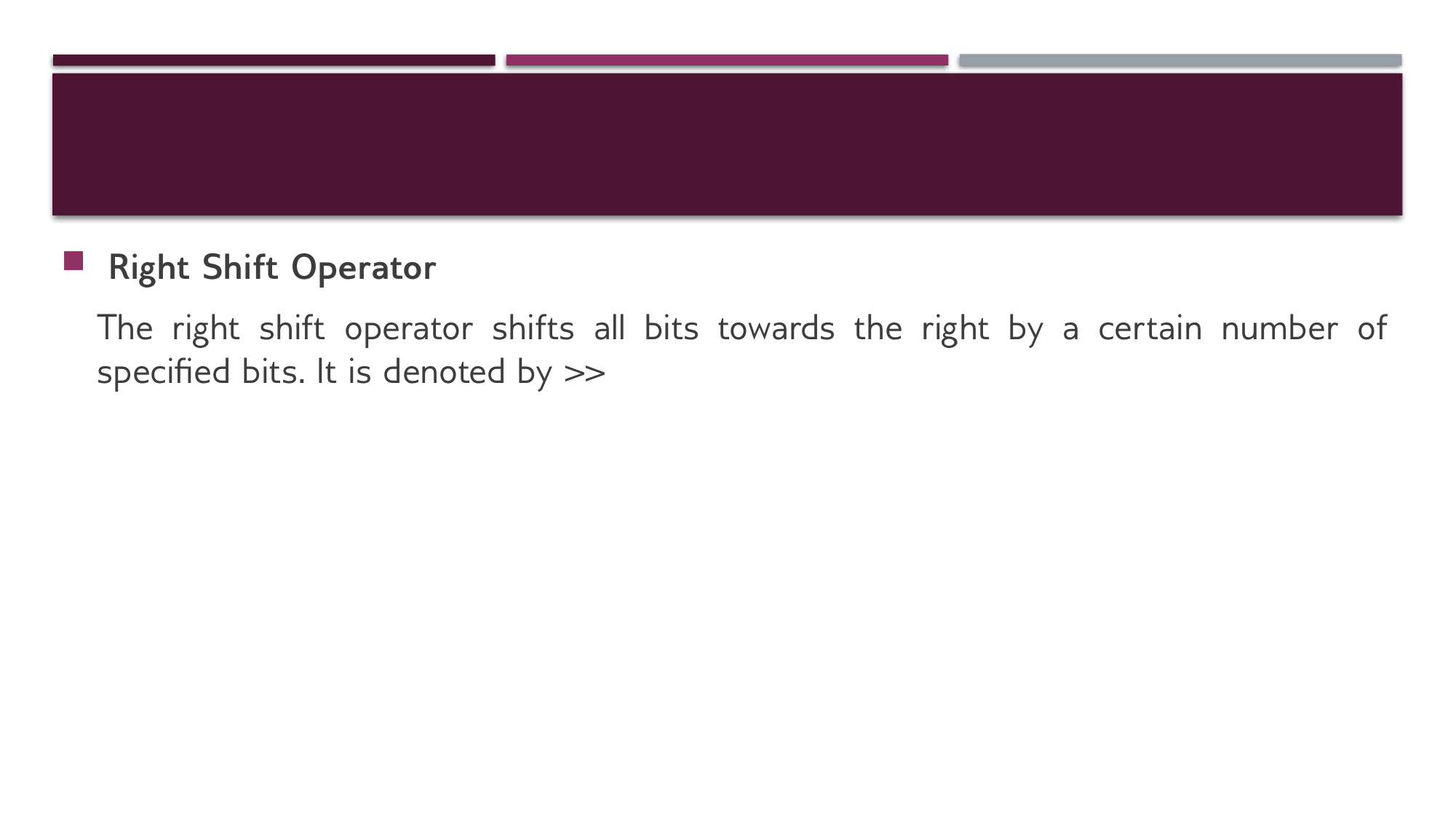

Right Shift Operator
	The right shift operator shifts all bits towards the right by a certain number of specified bits. It is denoted by >>